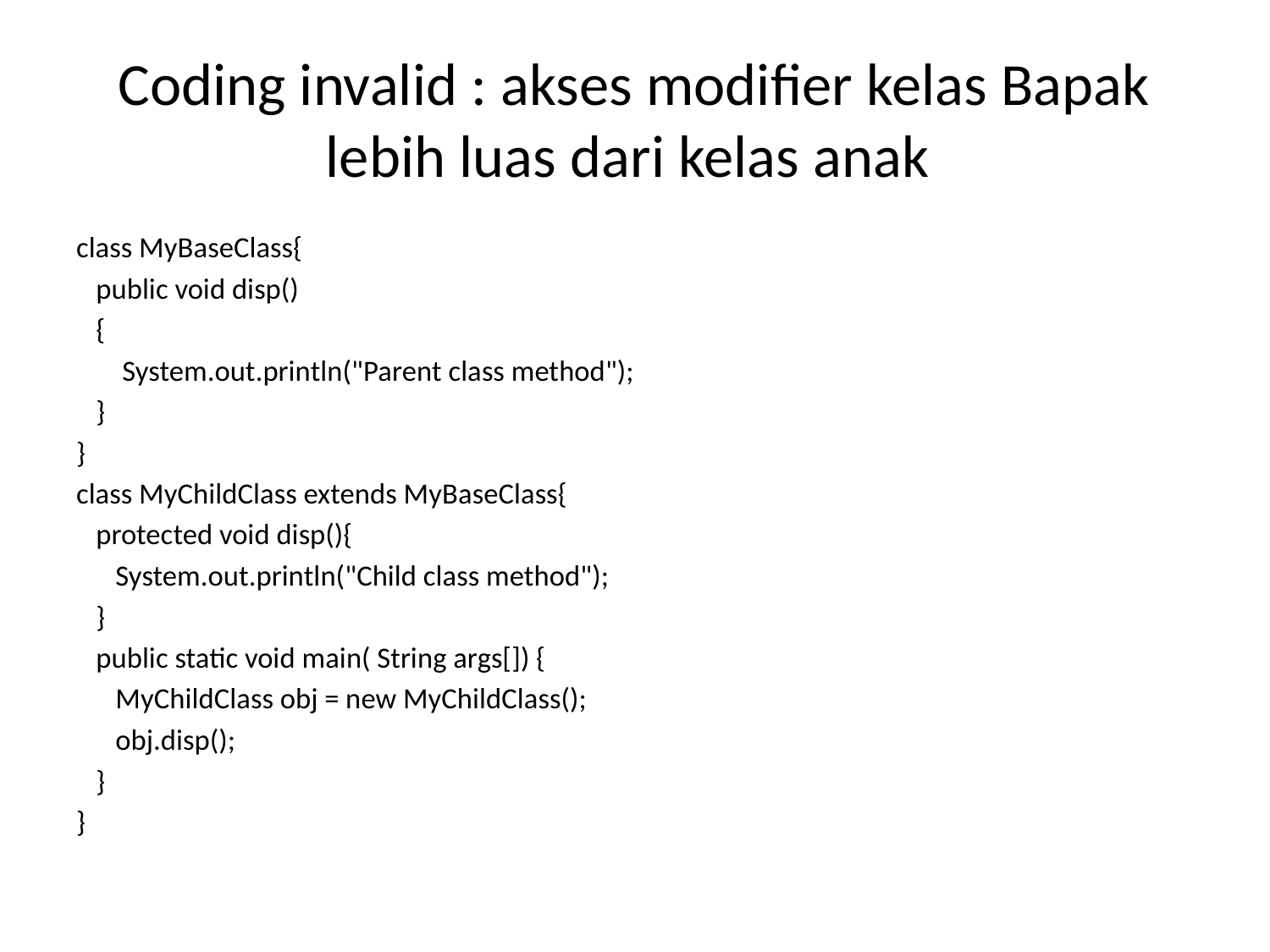

# Coding invalid : akses modifier kelas Bapak lebih luas dari kelas anak
class MyBaseClass{
   public void disp()
   {
       System.out.println("Parent class method");
   }
}
class MyChildClass extends MyBaseClass{
   protected void disp(){
      System.out.println("Child class method");
   }
   public static void main( String args[]) {
      MyChildClass obj = new MyChildClass();
      obj.disp();
   }
}